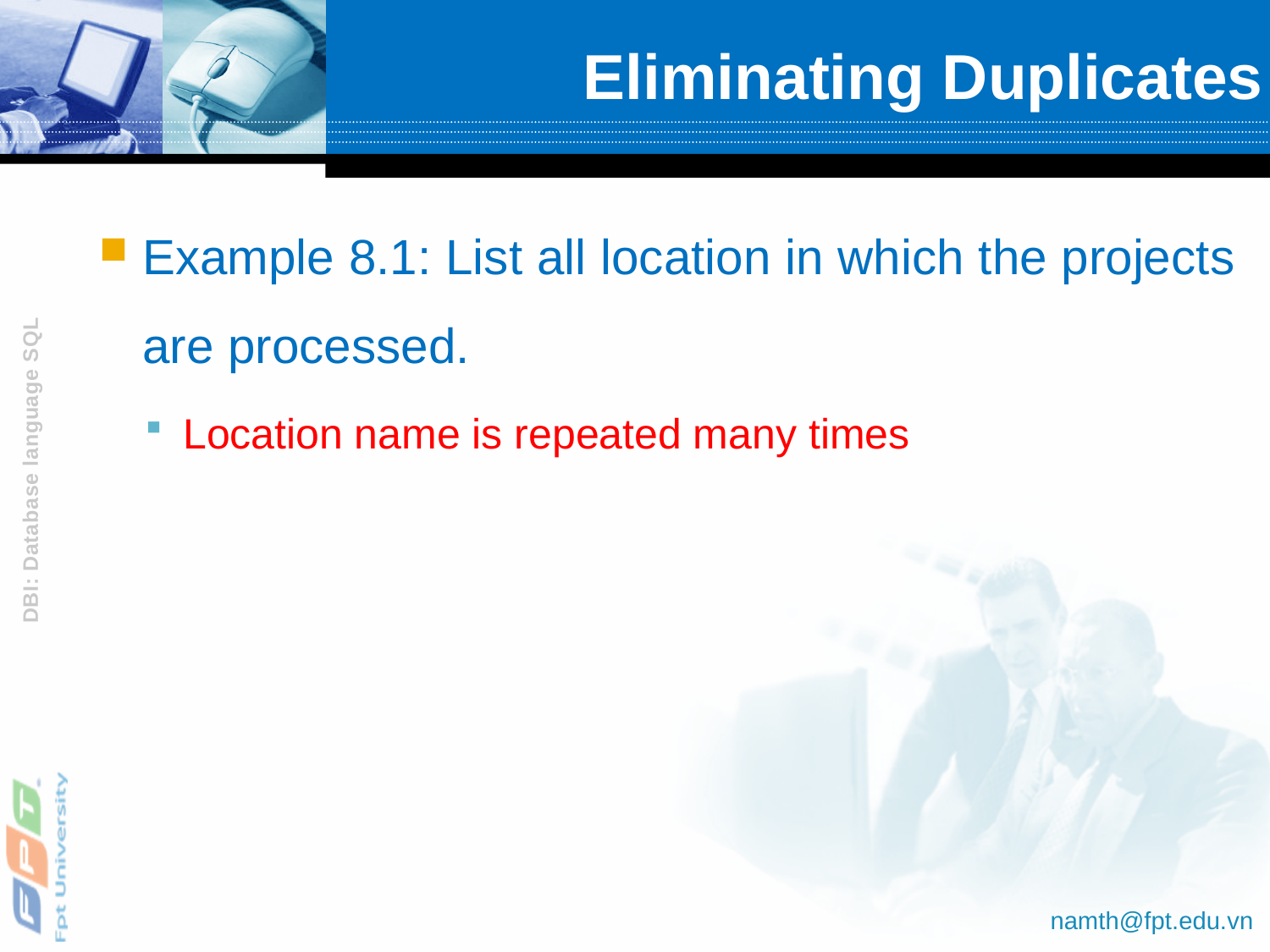

# Eliminating Duplicates
Example 8.1: List all location in which the projects are processed.
Location name is repeated many times